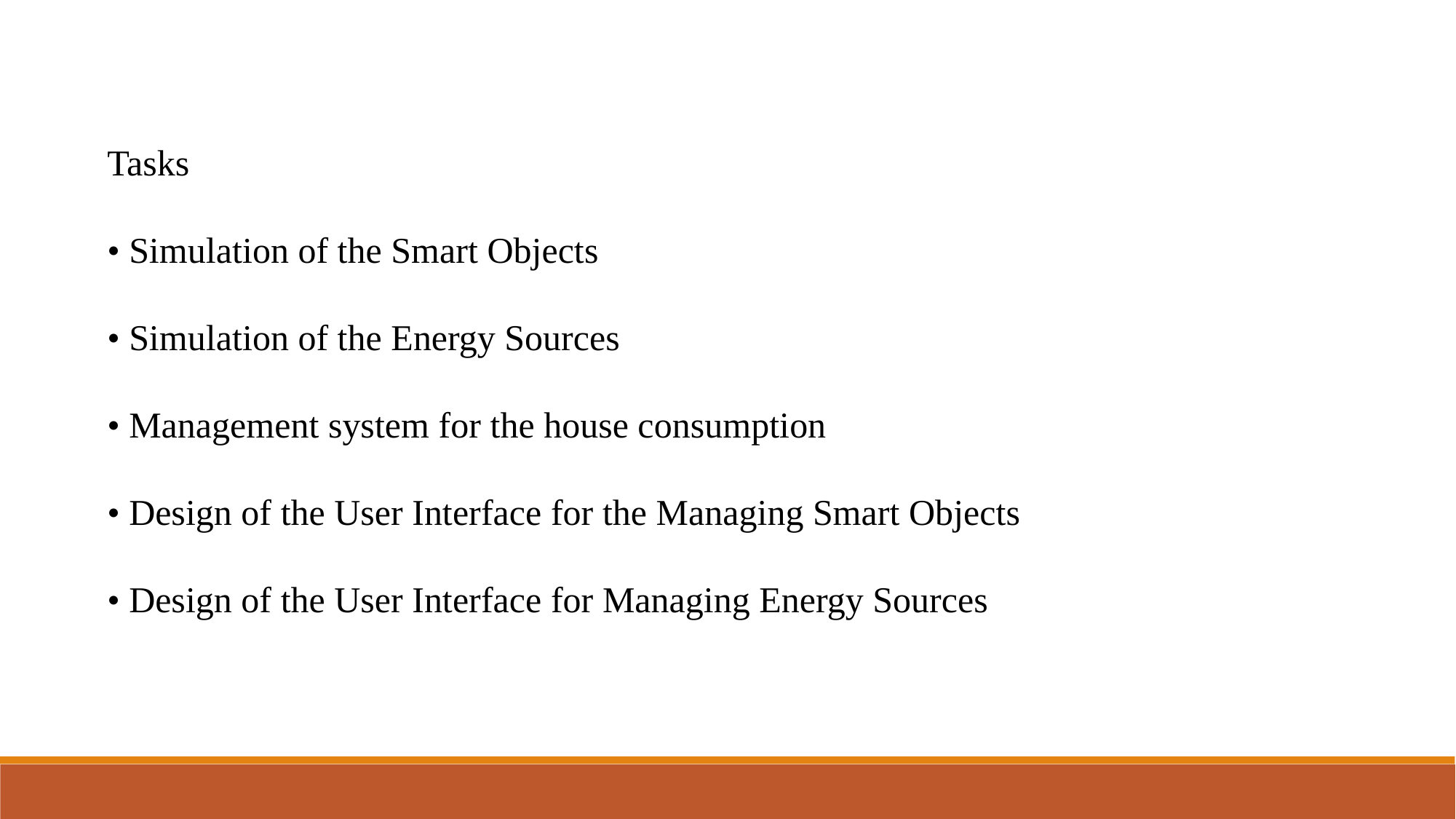

Tasks

• Simulation of the Smart Objects

• Simulation of the Energy Sources

• Management system for the house consumption

• Design of the User Interface for the Managing Smart Objects

• Design of the User Interface for Managing Energy Sources